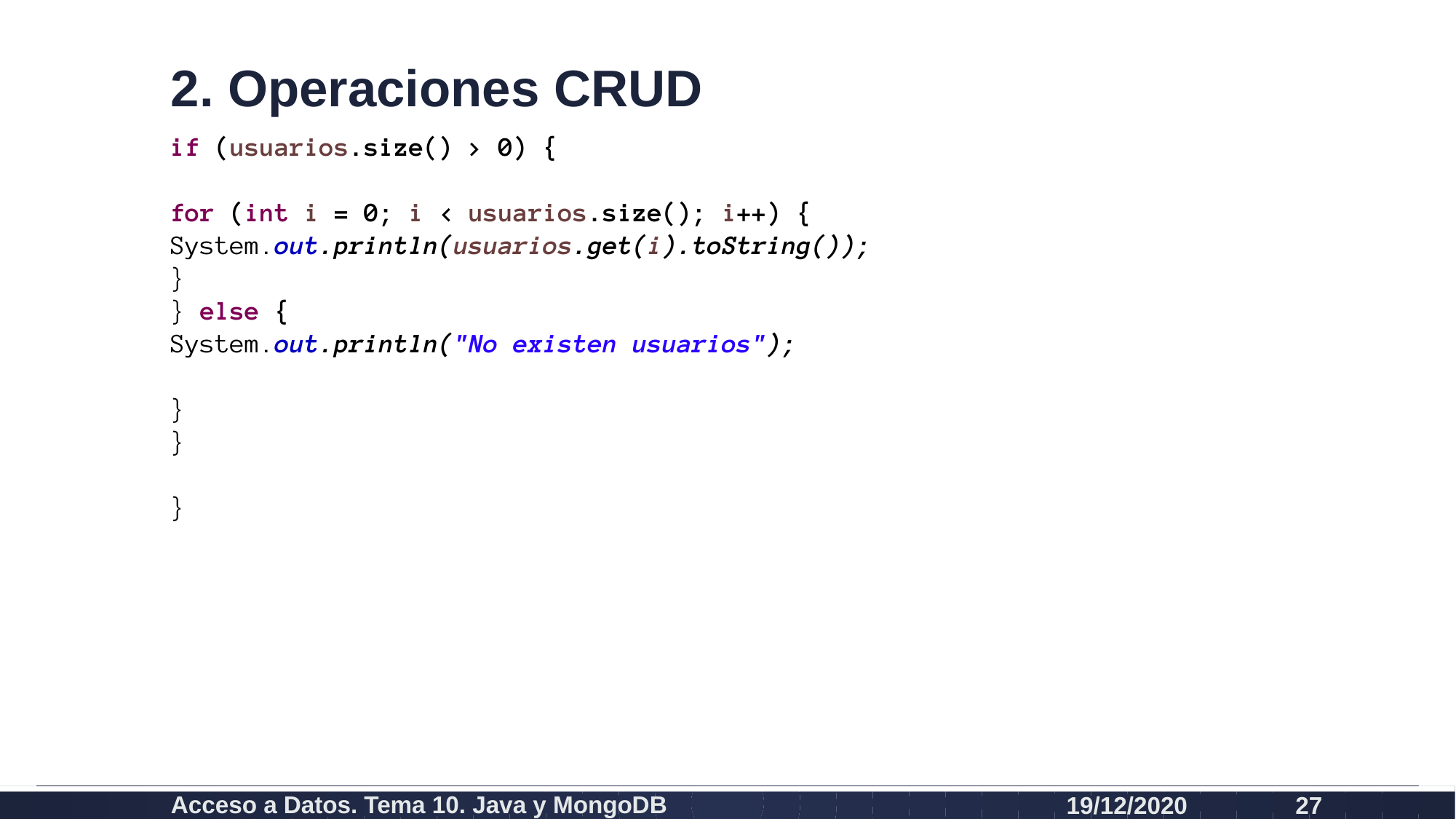

# 2. Operaciones CRUD
if (usuarios.size() > 0) {

for (int i = 0; i < usuarios.size(); i++) {
System.out.println(usuarios.get(i).toString());
}
} else {
System.out.println("No existen usuarios");

}
}

}
Acceso a Datos. Tema 10. Java y MongoDB
19/12/2020
27